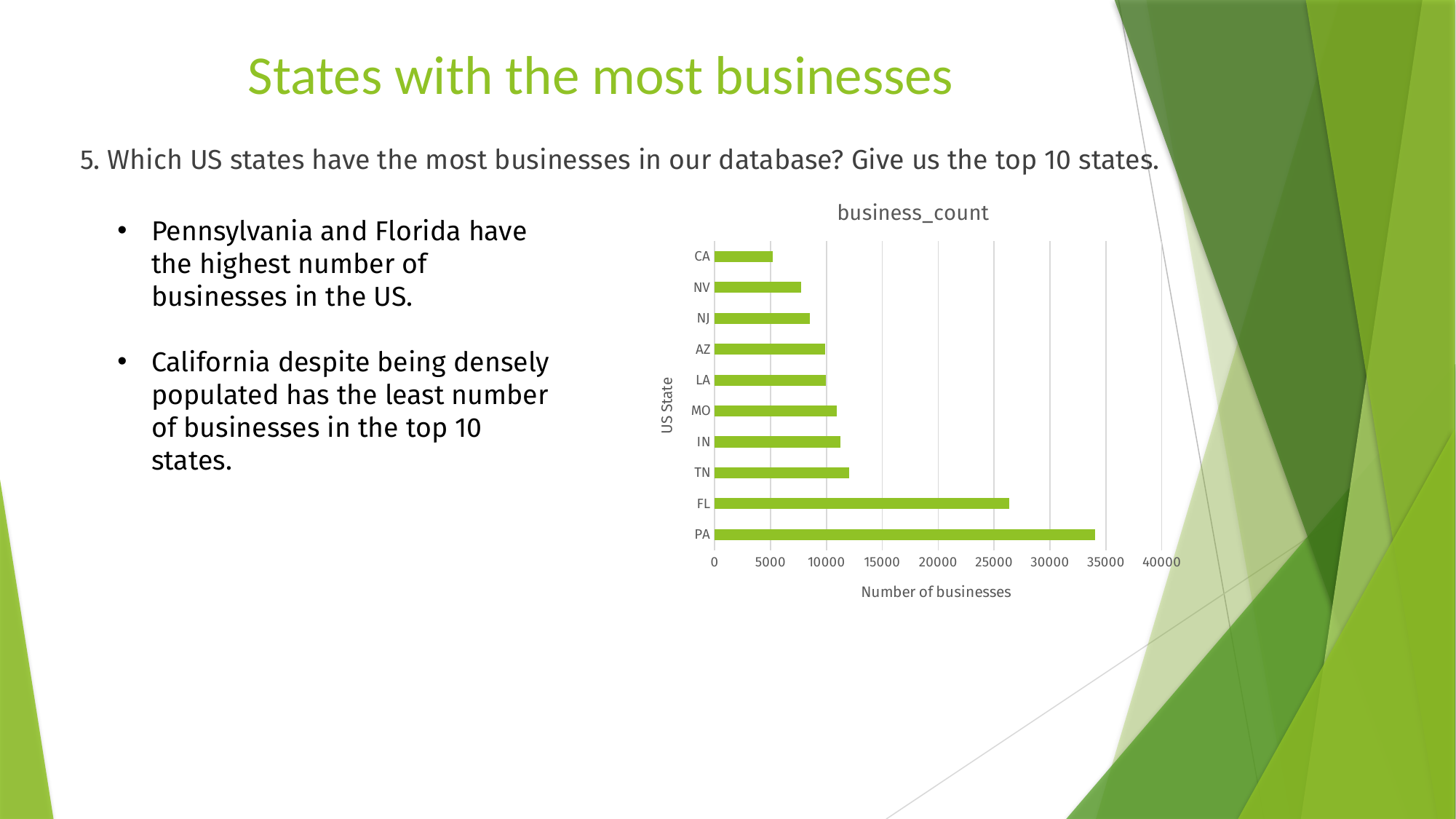

# States with the most businesses
5. Which US states have the most businesses in our database? Give us the top 10 states.

### Chart:

| Category | business_count |
|---|---|
| PA | 34039.0 |
| FL | 26330.0 |
| TN | 12056.0 |
| IN | 11247.0 |
| MO | 10913.0 |
| LA | 9924.0 |
| AZ | 9912.0 |
| NJ | 8536.0 |
| NV | 7715.0 |
| CA | 5203.0 |
Pennsylvania and Florida have the highest number of businesses in the US.

California despite being densely populated has the least number of businesses in the top 10 states.